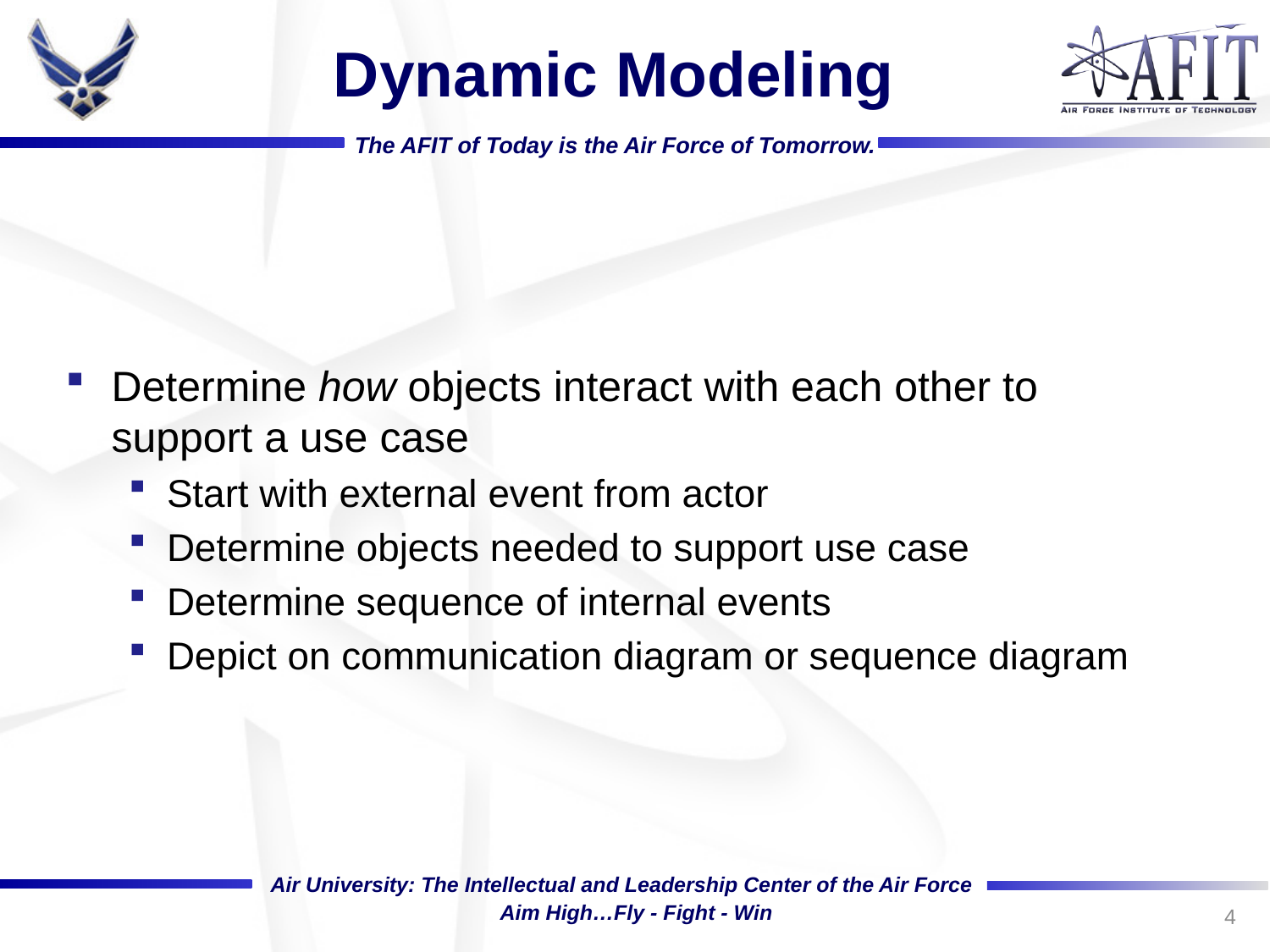

# Dynamic Modeling
Determine how objects interact with each other to support a use case
Start with external event from actor
Determine objects needed to support use case
Determine sequence of internal events
Depict on communication diagram or sequence diagram
4